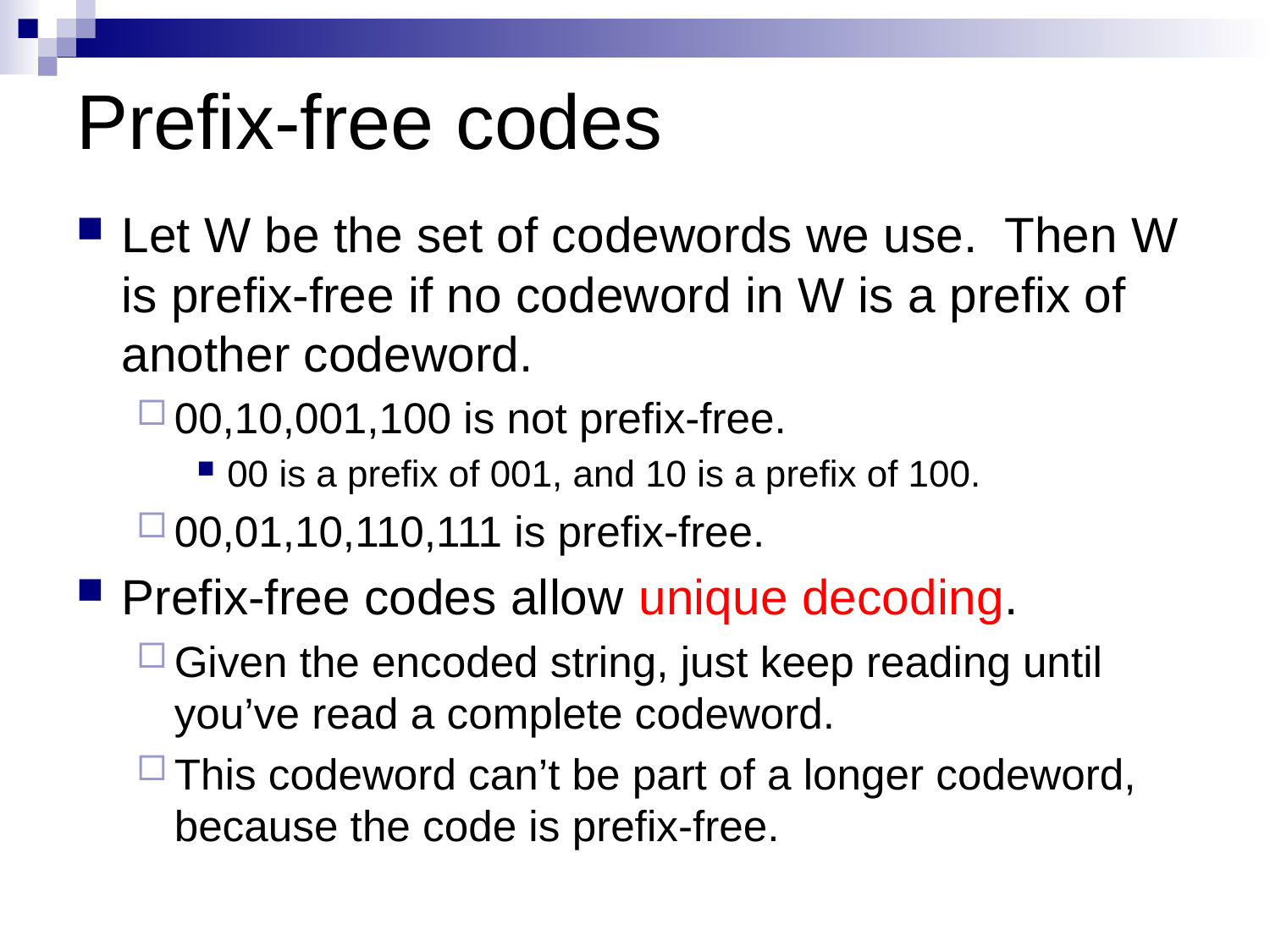

# Prefix-free codes
Let W be the set of codewords we use.  Then W is prefix-free if no codeword in W is a prefix of another codeword.
00,10,001,100 is not prefix-free.
00 is a prefix of 001, and 10 is a prefix of 100.
00,01,10,110,111 is prefix-free.
Prefix-free codes allow unique decoding.
Given the encoded string, just keep reading until you’ve read a complete codeword.
This codeword can’t be part of a longer codeword, because the code is prefix-free.